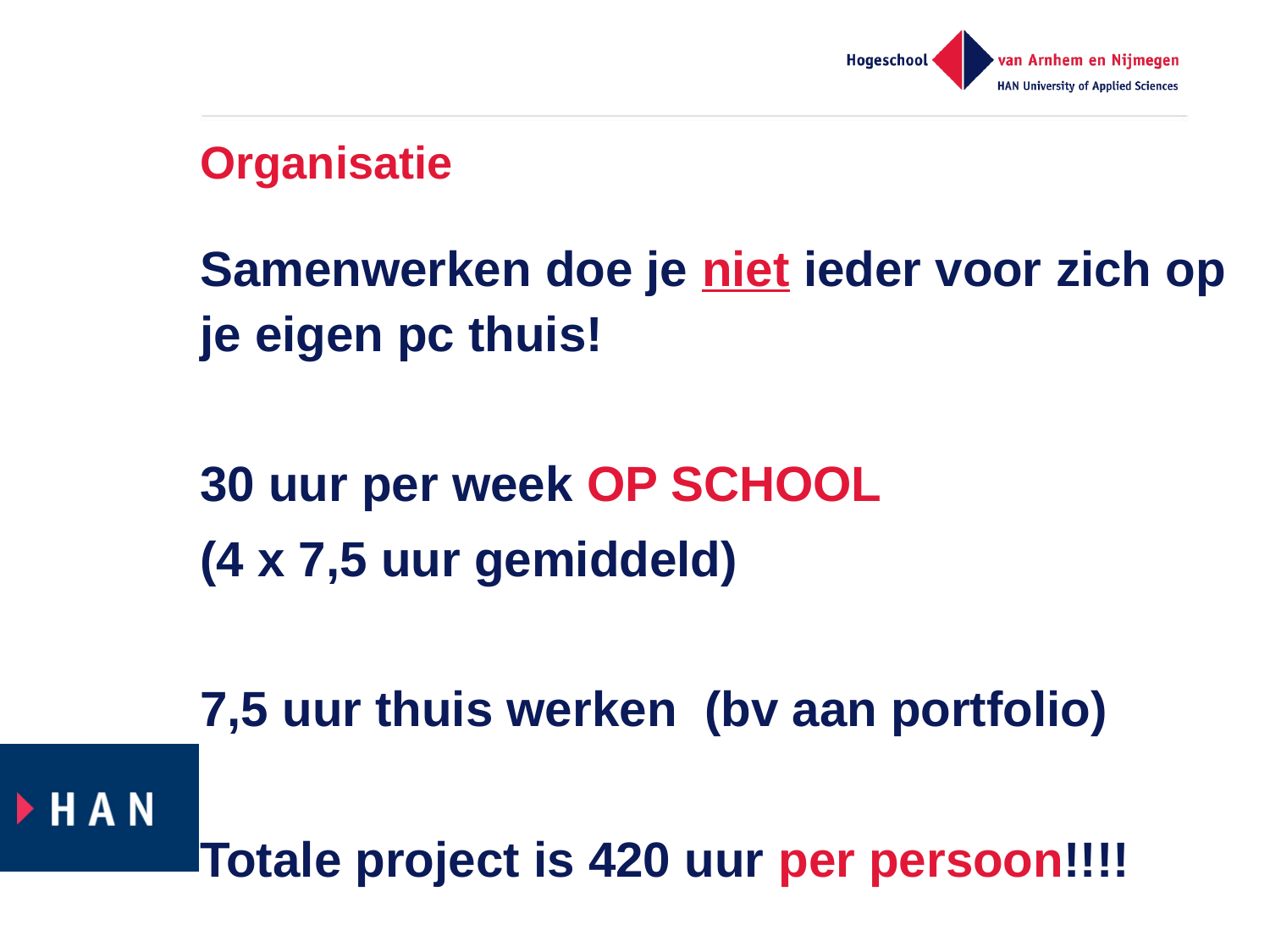

# Organisatie
Samenwerken doe je niet ieder voor zich op je eigen pc thuis!

30 uur per week OP SCHOOL
(4 x 7,5 uur gemiddeld)

7,5 uur thuis werken  (bv aan portfolio)

Totale project is 420 uur per persoon!!!!